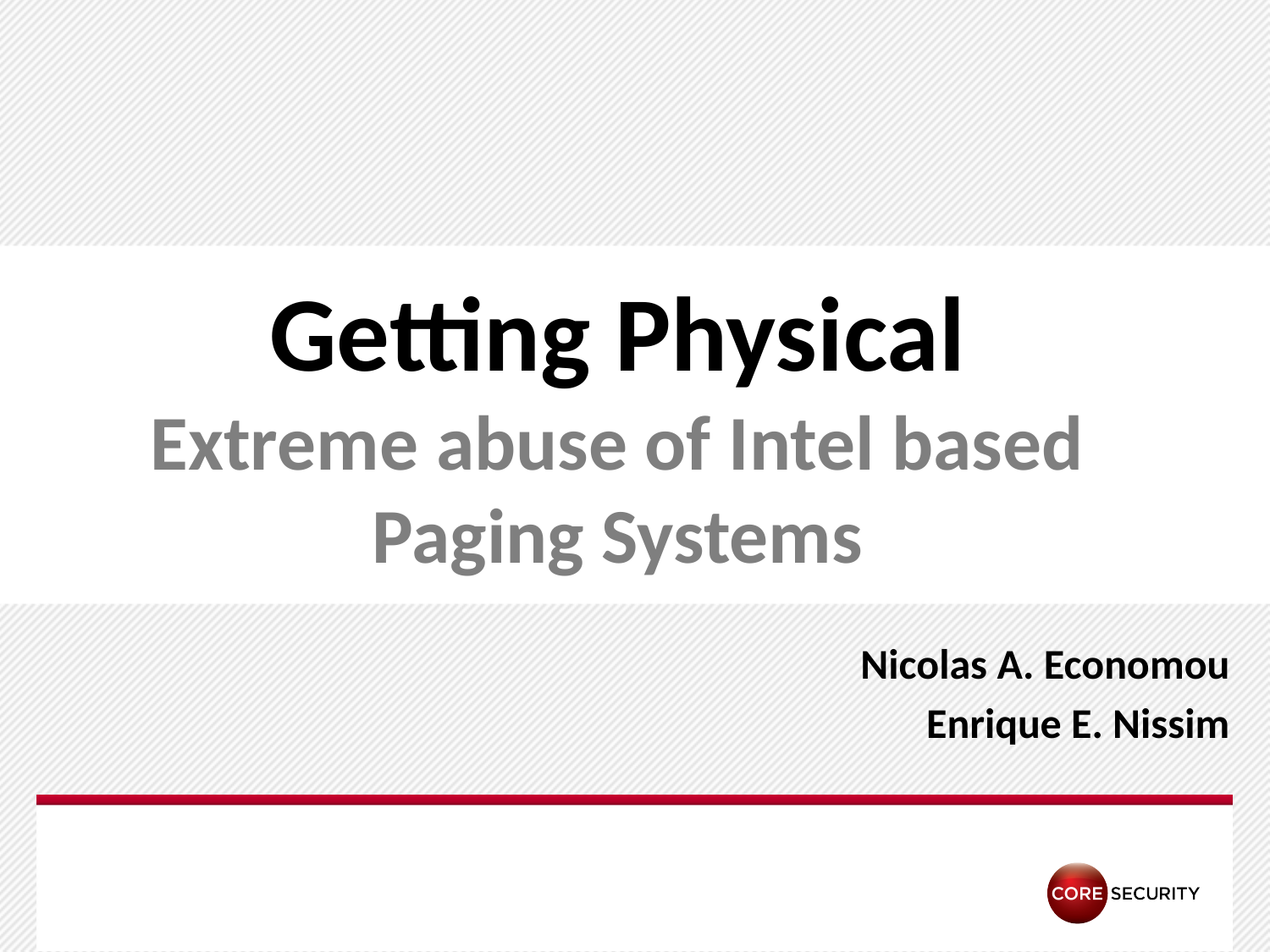

# Getting Physical Extreme abuse of Intel based Paging Systems
Nicolas A. Economou
Enrique E. Nissim